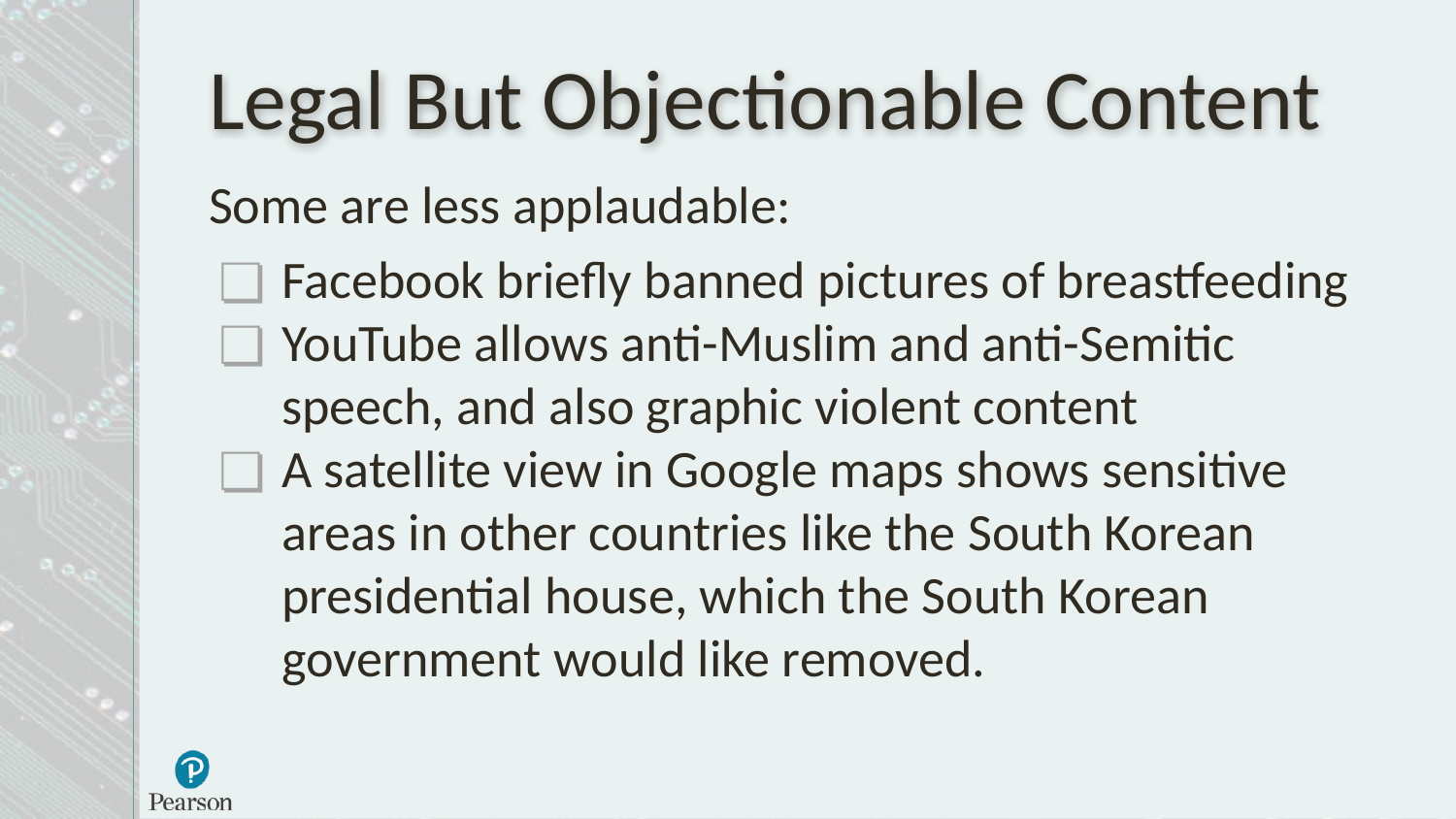

# Legal But Objectionable Content
Some are less applaudable:
Facebook briefly banned pictures of breastfeeding
YouTube allows anti-Muslim and anti-Semitic speech, and also graphic violent content
A satellite view in Google maps shows sensitive areas in other countries like the South Korean presidential house, which the South Korean government would like removed.